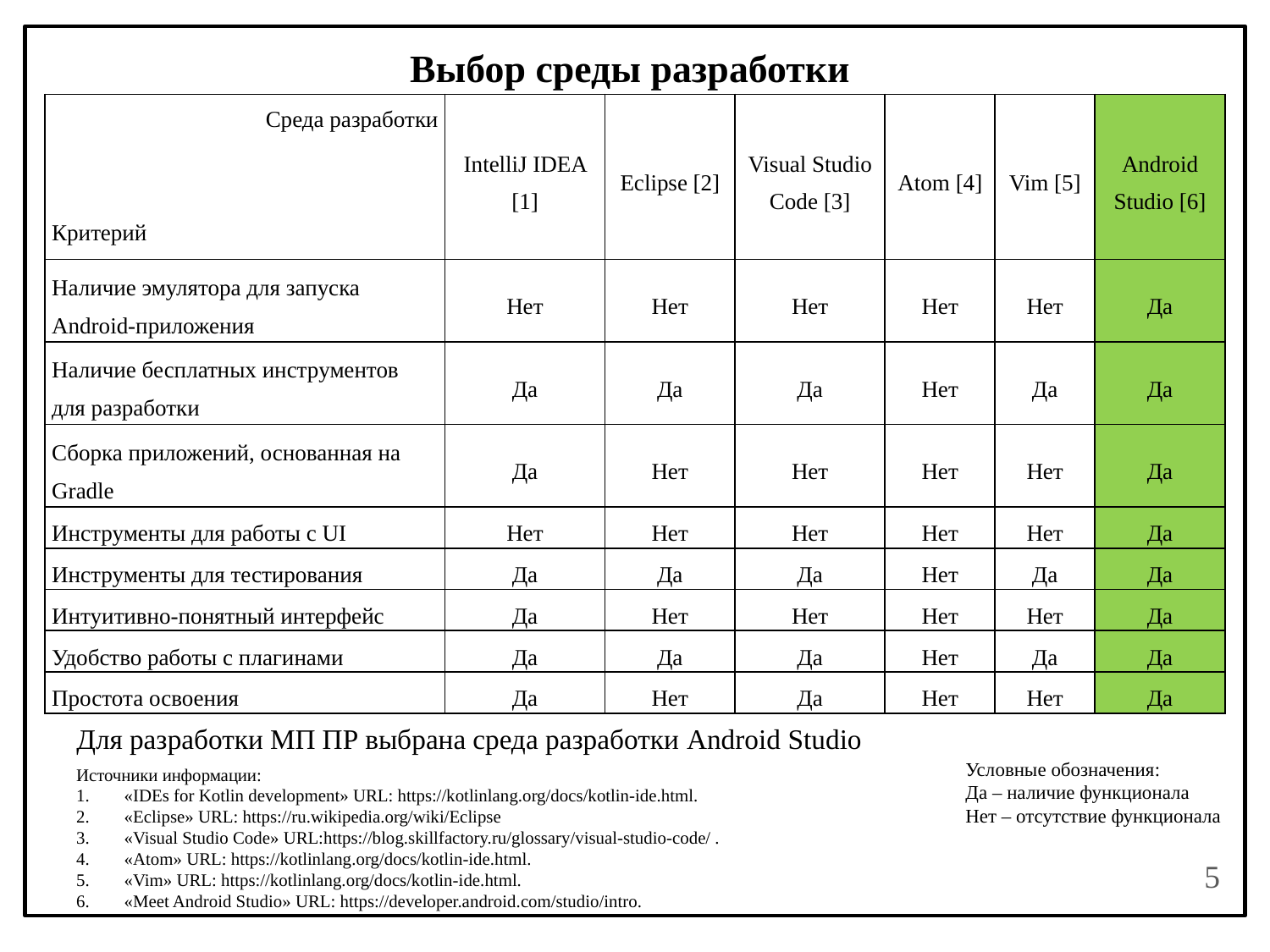

Выбор среды разработки
| Среда разработки     Критерий | IntelliJ IDEA [1] | Eclipse [2] | Visual Studio Code [3] | Atom [4] | Vim [5] | Android Studio [6] |
| --- | --- | --- | --- | --- | --- | --- |
| Наличие эмулятора для запуска Android-приложения | Нет | Нет | Нет | Нет | Нет | Да |
| Наличие бесплатных инструментов для разработки | Да | Да | Да | Нет | Да | Да |
| Сборка приложений, основанная на Gradle | Да | Нет | Нет | Нет | Нет | Да |
| Инструменты для работы с UI | Нет | Нет | Нет | Нет | Нет | Да |
| Инструменты для тестирования | Да | Да | Да | Нет | Да | Да |
| Интуитивно-понятный интерфейс | Да | Нет | Нет | Нет | Нет | Да |
| Удобство работы с плагинами | Да | Да | Да | Нет | Да | Да |
| Простота освоения | Да | Нет | Да | Нет | Нет | Да |
Для разработки МП ПР выбрана среда разработки Android Studio
Условные обозначения:
Да – наличие функционала
Нет – отсутствие функционала
Источники информации:
«IDEs for Kotlin development» URL: https://kotlinlang.org/docs/kotlin-ide.html.
«Eclipse» URL: https://ru.wikipedia.org/wiki/Eclipse
«Visual Studio Code» URL:https://blog.skillfactory.ru/glossary/visual-studio-code/ .
«Atom» URL: https://kotlinlang.org/docs/kotlin-ide.html.
«Vim» URL: https://kotlinlang.org/docs/kotlin-ide.html.
«Meet Android Studio» URL: https://developer.android.com/studio/intro.

5